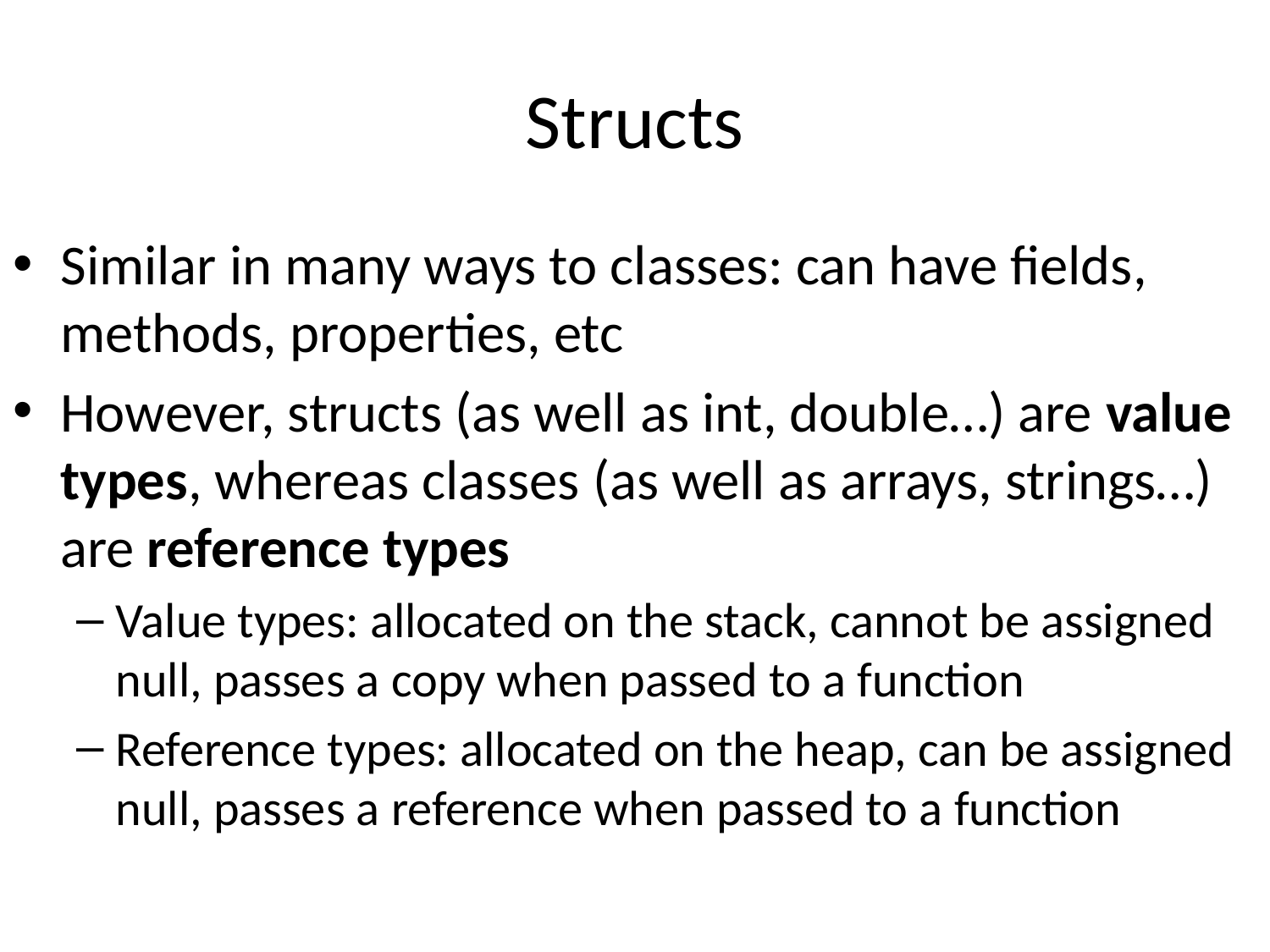

# Structs
Similar in many ways to classes: can have fields, methods, properties, etc
However, structs (as well as int, double…) are value types, whereas classes (as well as arrays, strings…) are reference types
Value types: allocated on the stack, cannot be assigned null, passes a copy when passed to a function
Reference types: allocated on the heap, can be assigned null, passes a reference when passed to a function